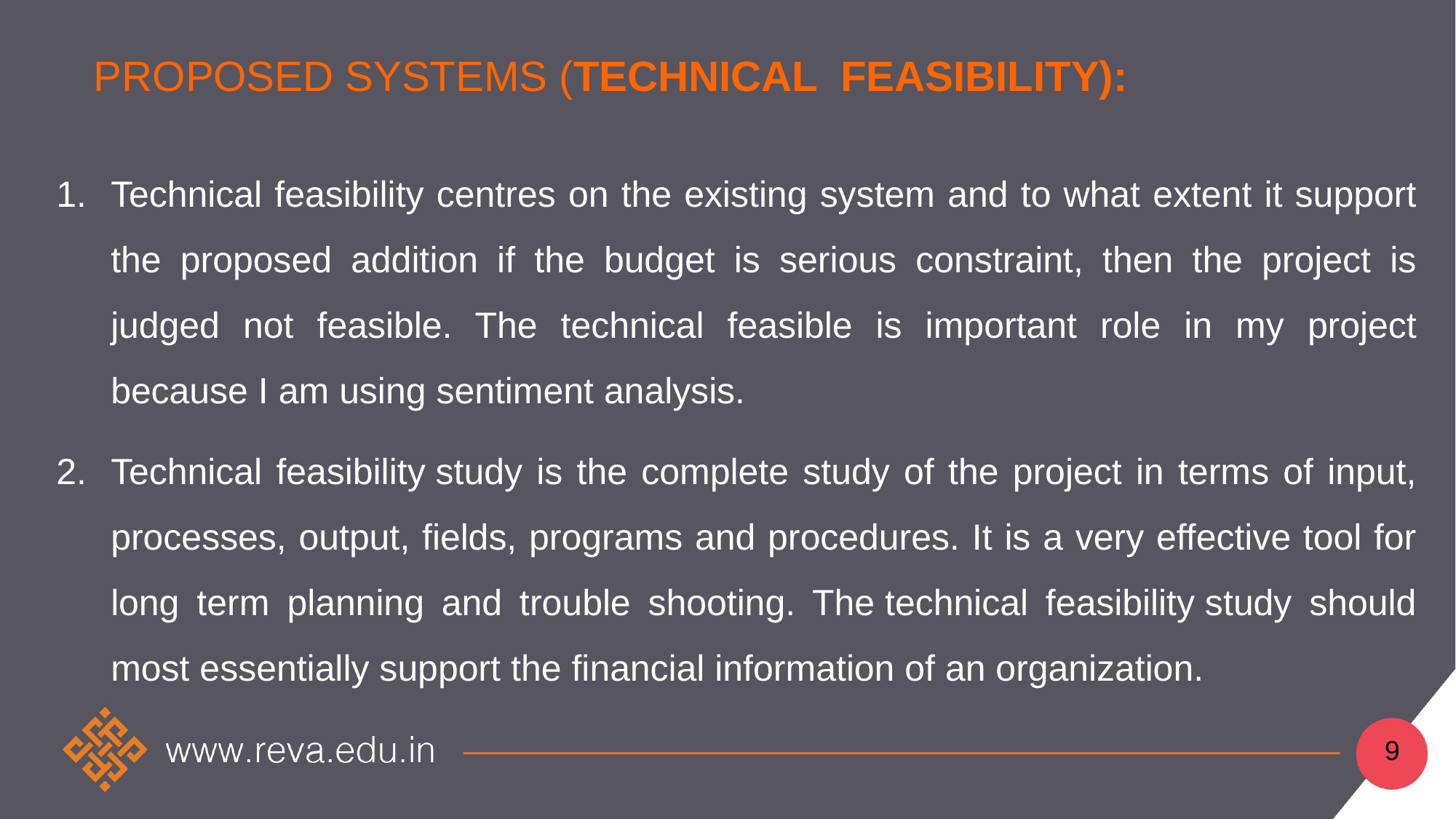

# Proposed Systems (Technical  Feasibility):
Technical feasibility centres on the existing system and to what extent it support the proposed addition if the budget is serious constraint, then the project is judged not feasible. The technical feasible is important role in my project because I am using sentiment analysis.
Technical feasibility study is the complete study of the project in terms of input, processes, output, fields, programs and procedures. It is a very effective tool for long term planning and trouble shooting. The technical feasibility study should most essentially support the financial information of an organization.
9